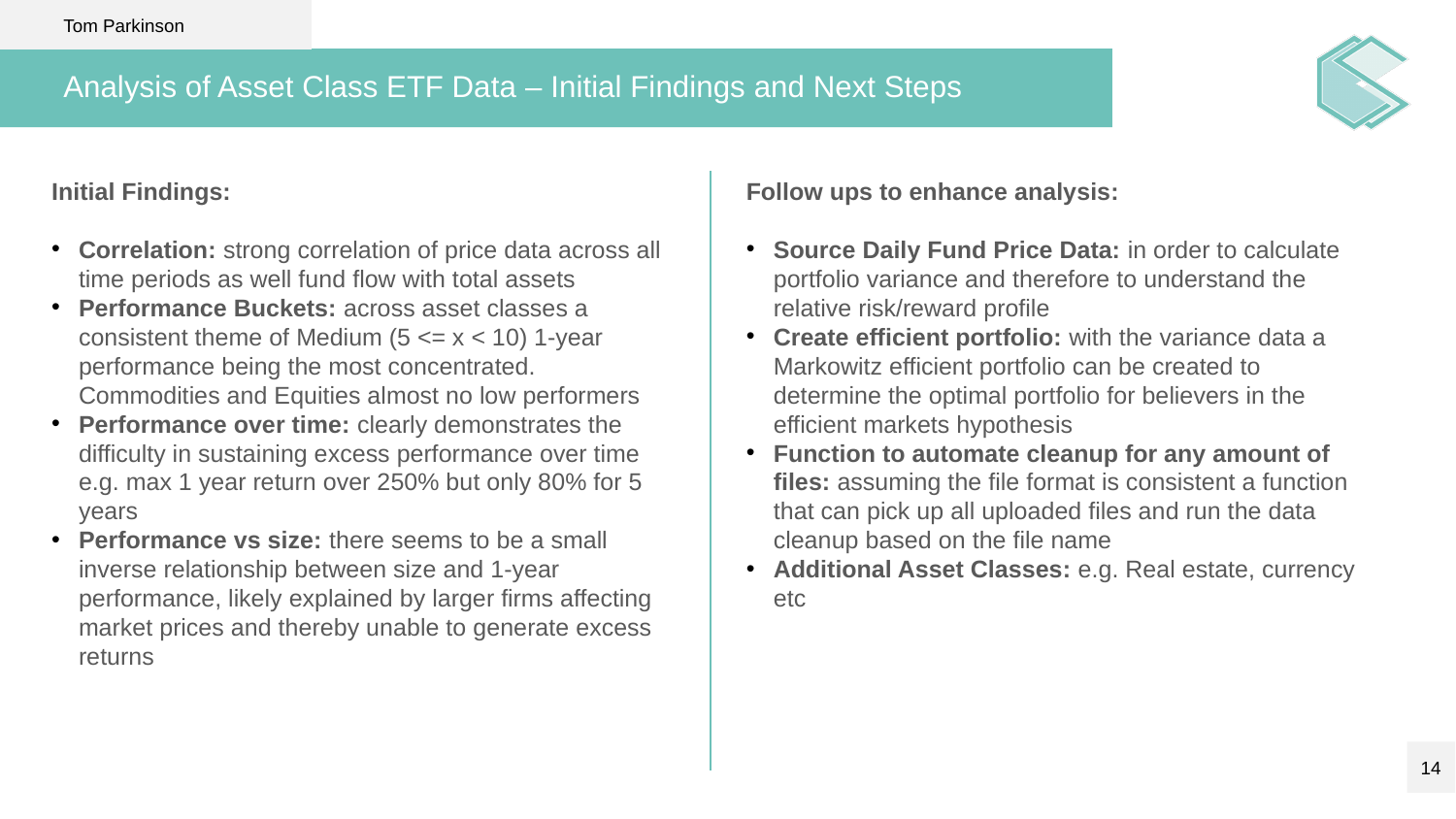

Tom Parkinson

# Analysis of Asset Class ETF Data – Initial Findings and Next Steps
Initial Findings:

Correlation: strong correlation of price data across all time periods as well fund flow with total assets
Performance Buckets: across asset classes a consistent theme of Medium (5 <= x < 10) 1-year performance being the most concentrated. Commodities and Equities almost no low performers
Performance over time: clearly demonstrates the difficulty in sustaining excess performance over time e.g. max 1 year return over 250% but only 80% for 5 years
Performance vs size: there seems to be a small inverse relationship between size and 1-year performance, likely explained by larger firms affecting market prices and thereby unable to generate excess returns
Follow ups to enhance analysis:

Source Daily Fund Price Data: in order to calculate portfolio variance and therefore to understand the relative risk/reward profile
Create efficient portfolio: with the variance data a Markowitz efficient portfolio can be created to determine the optimal portfolio for believers in the efficient markets hypothesis
Function to automate cleanup for any amount of files: assuming the file format is consistent a function that can pick up all uploaded files and run the data cleanup based on the file name
Additional Asset Classes: e.g. Real estate, currency etc